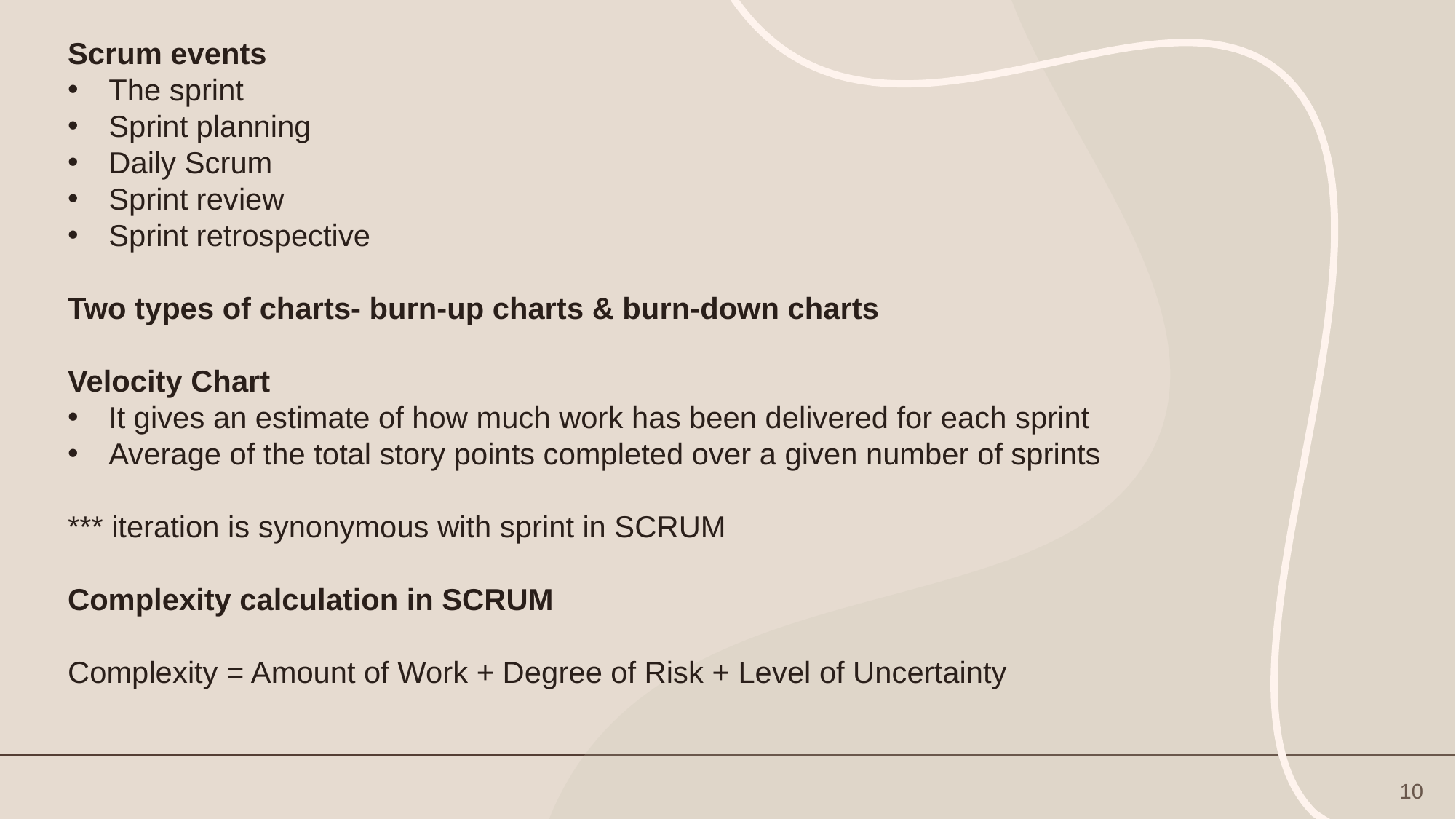

Scrum events
The sprint
Sprint planning
Daily Scrum
Sprint review
Sprint retrospective

Two types of charts- burn-up charts & burn-down charts

Velocity Chart
It gives an estimate of how much work has been delivered for each sprint
Average of the total story points completed over a given number of sprints

*** iteration is synonymous with sprint in SCRUM

Complexity calculation in SCRUM

Complexity = Amount of Work + Degree of Risk + Level of Uncertainty
10